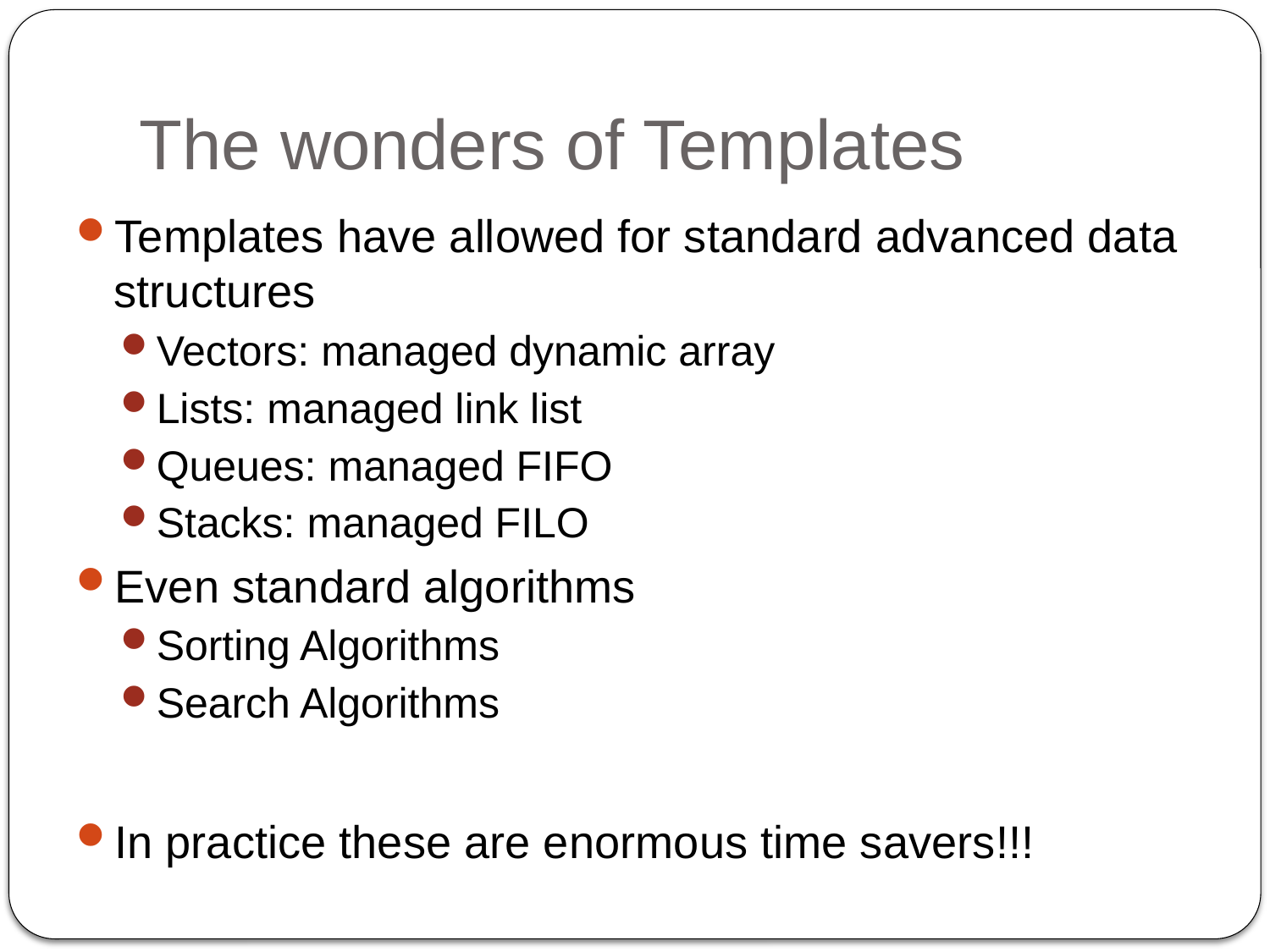

# The wonders of Templates
Templates have allowed for standard advanced data structures
Vectors: managed dynamic array
Lists: managed link list
Queues: managed FIFO
Stacks: managed FILO
Even standard algorithms
Sorting Algorithms
Search Algorithms

In practice these are enormous time savers!!!